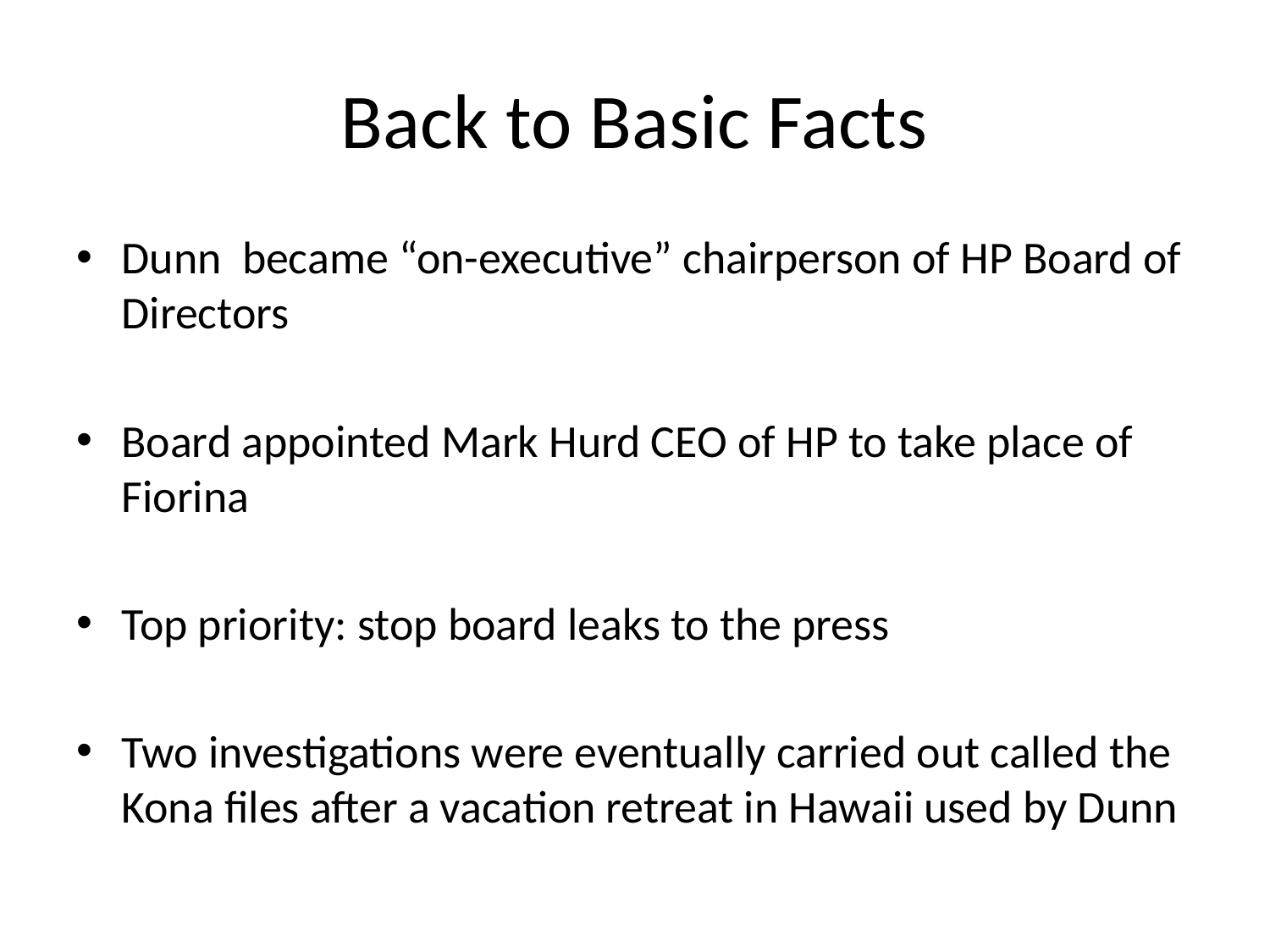

# Back to Basic Facts
Dunn  became “on-executive” chairperson of HP Board of Directors

Board appointed Mark Hurd CEO of HP to take place of Fiorina

Top priority: stop board leaks to the press

Two investigations were eventually carried out called the Kona files after a vacation retreat in Hawaii used by Dunn